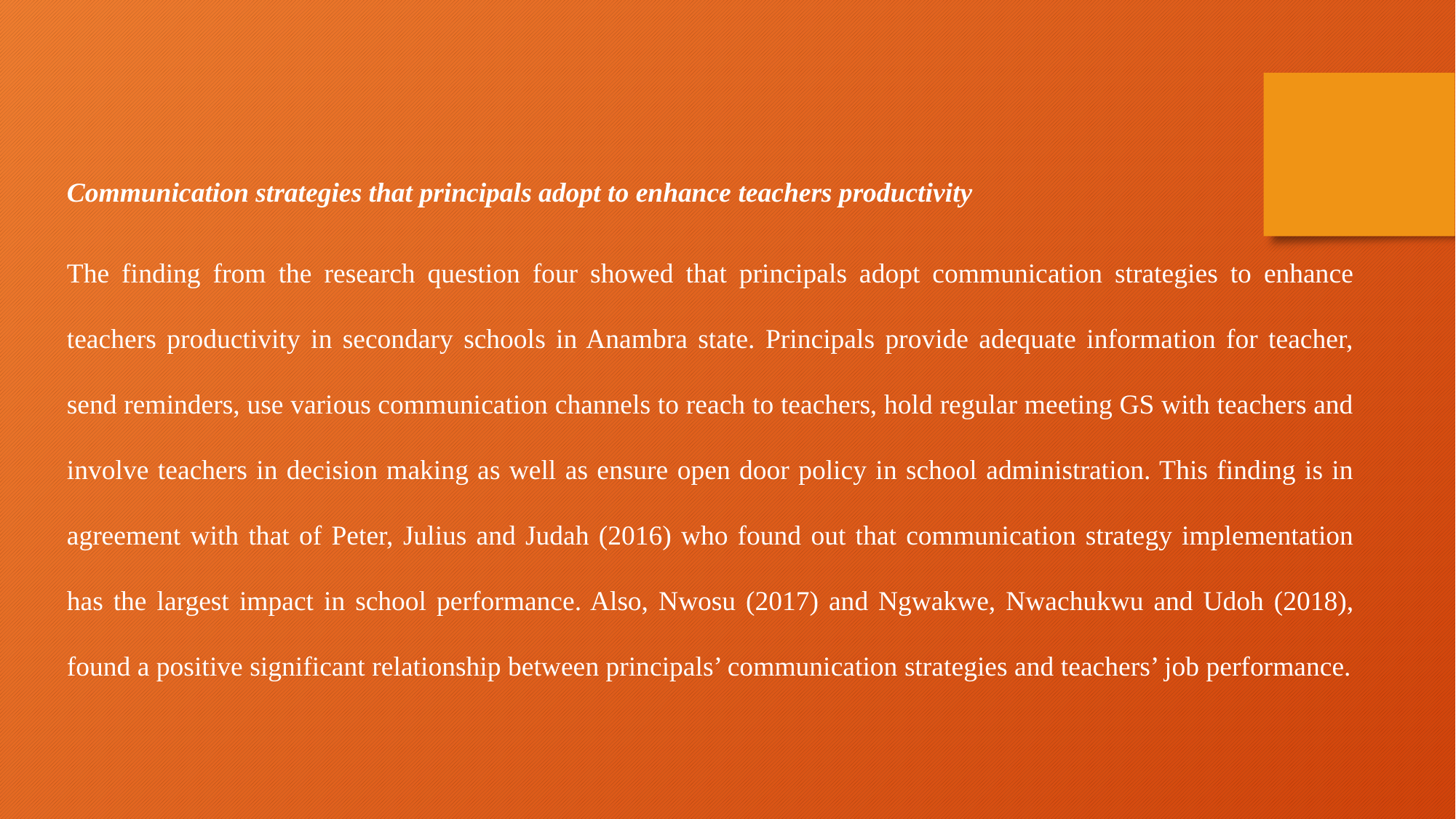

Communication strategies that principals adopt to enhance teachers productivity
The finding from the research question four showed that principals adopt communication strategies to enhance teachers productivity in secondary schools in Anambra state. Principals provide adequate information for teacher, send reminders, use various communication channels to reach to teachers, hold regular meeting GS with teachers and involve teachers in decision making as well as ensure open door policy in school administration. This finding is in agreement with that of Peter, Julius and Judah (2016) who found out that communication strategy implementation has the largest impact in school performance. Also, Nwosu (2017) and Ngwakwe, Nwachukwu and Udoh (2018), found a positive significant relationship between principals’ communication strategies and teachers’ job performance.